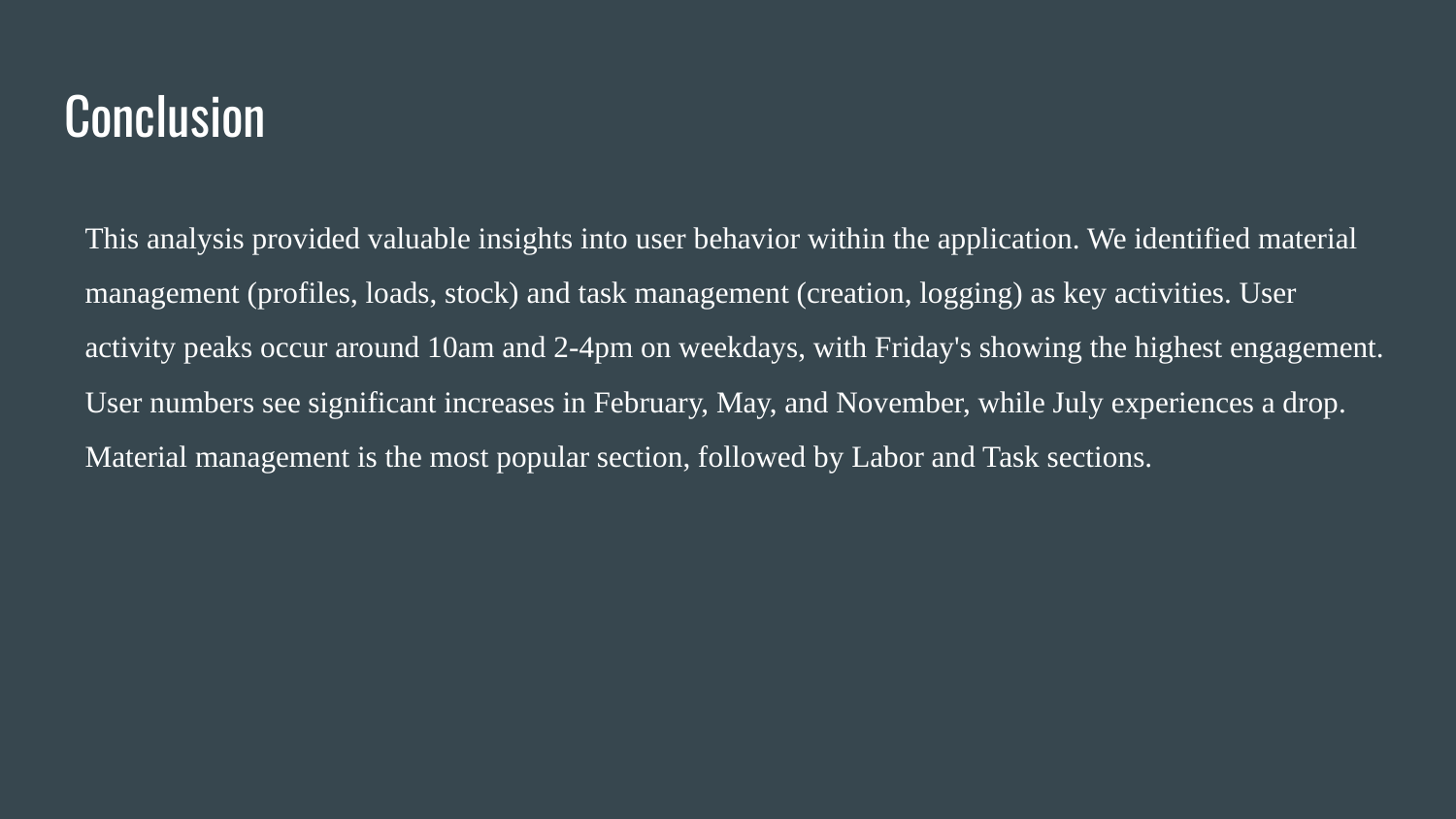

# Conclusion
This analysis provided valuable insights into user behavior within the application. We identified material management (profiles, loads, stock) and task management (creation, logging) as key activities. User activity peaks occur around 10am and 2-4pm on weekdays, with Friday's showing the highest engagement. User numbers see significant increases in February, May, and November, while July experiences a drop. Material management is the most popular section, followed by Labor and Task sections.